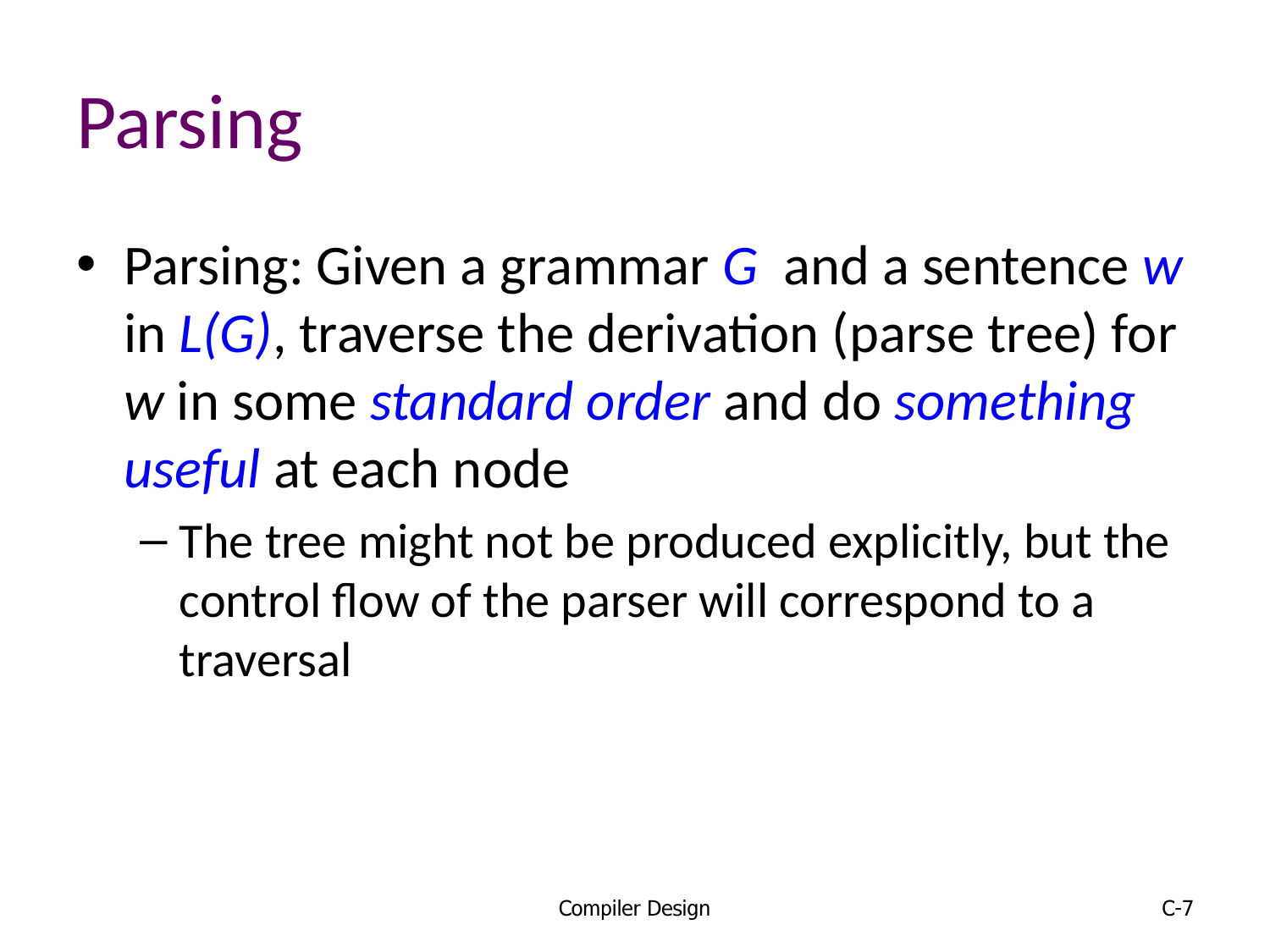

# Parsing
Parsing: Given a grammar G  and a sentence w in L(G), traverse the derivation (parse tree) for w in some standard order and do something useful at each node
The tree might not be produced explicitly, but the control flow of the parser will correspond to a traversal
Compiler Design
C-7